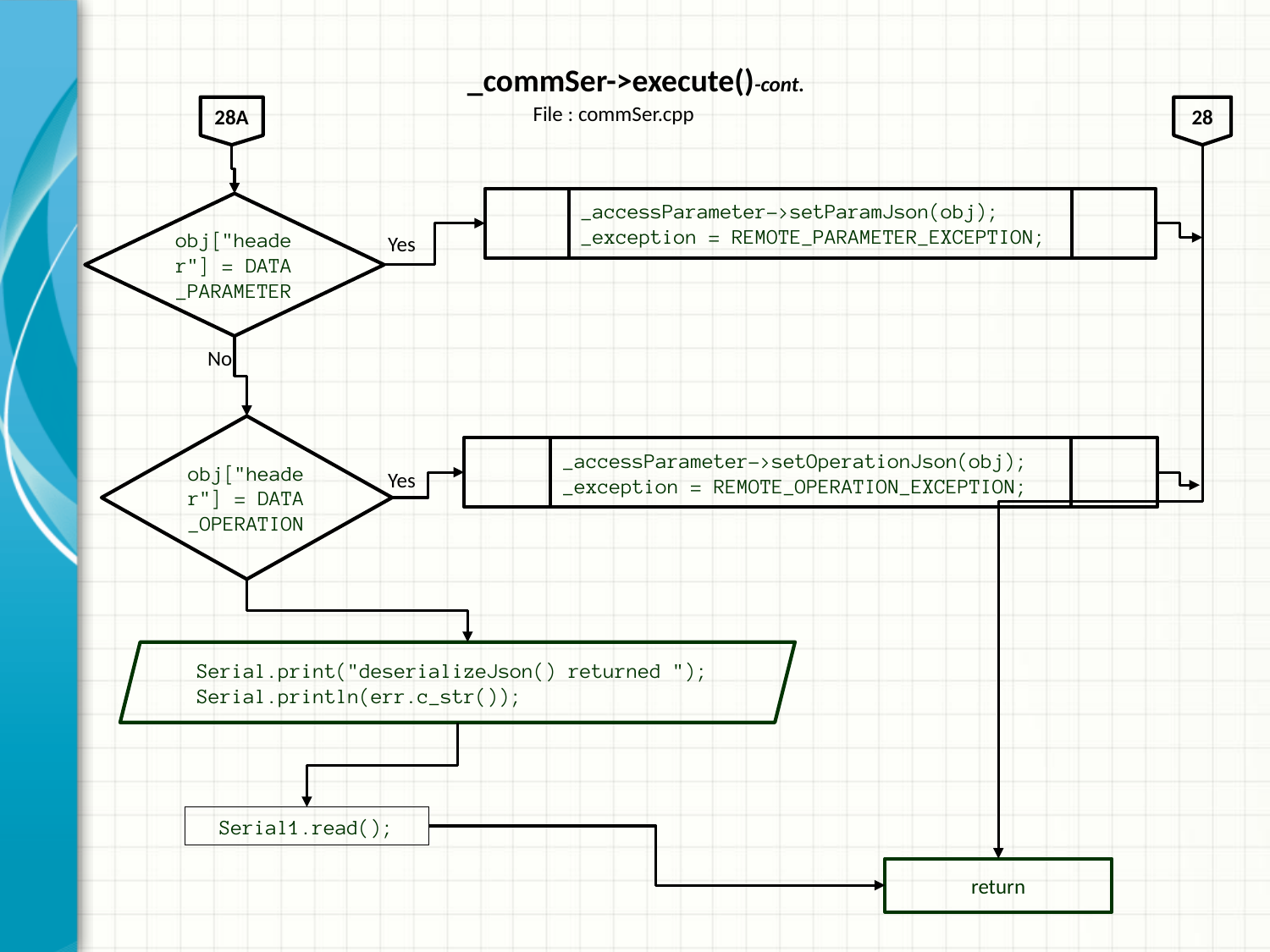

# _commSer->execute()-cont.
File : commSer.cpp
28A
28
_accessParameter->setParamJson(obj);
_exception = REMOTE_PARAMETER_EXCEPTION;
obj["header"] = DATA_PARAMETER
Yes
No
obj["header"] = DATA_OPERATION
_accessParameter->setOperationJson(obj);
_exception = REMOTE_OPERATION_EXCEPTION;
Yes
Serial.print("deserializeJson() returned ");
Serial.println(err.c_str());
Serial1.read();
return